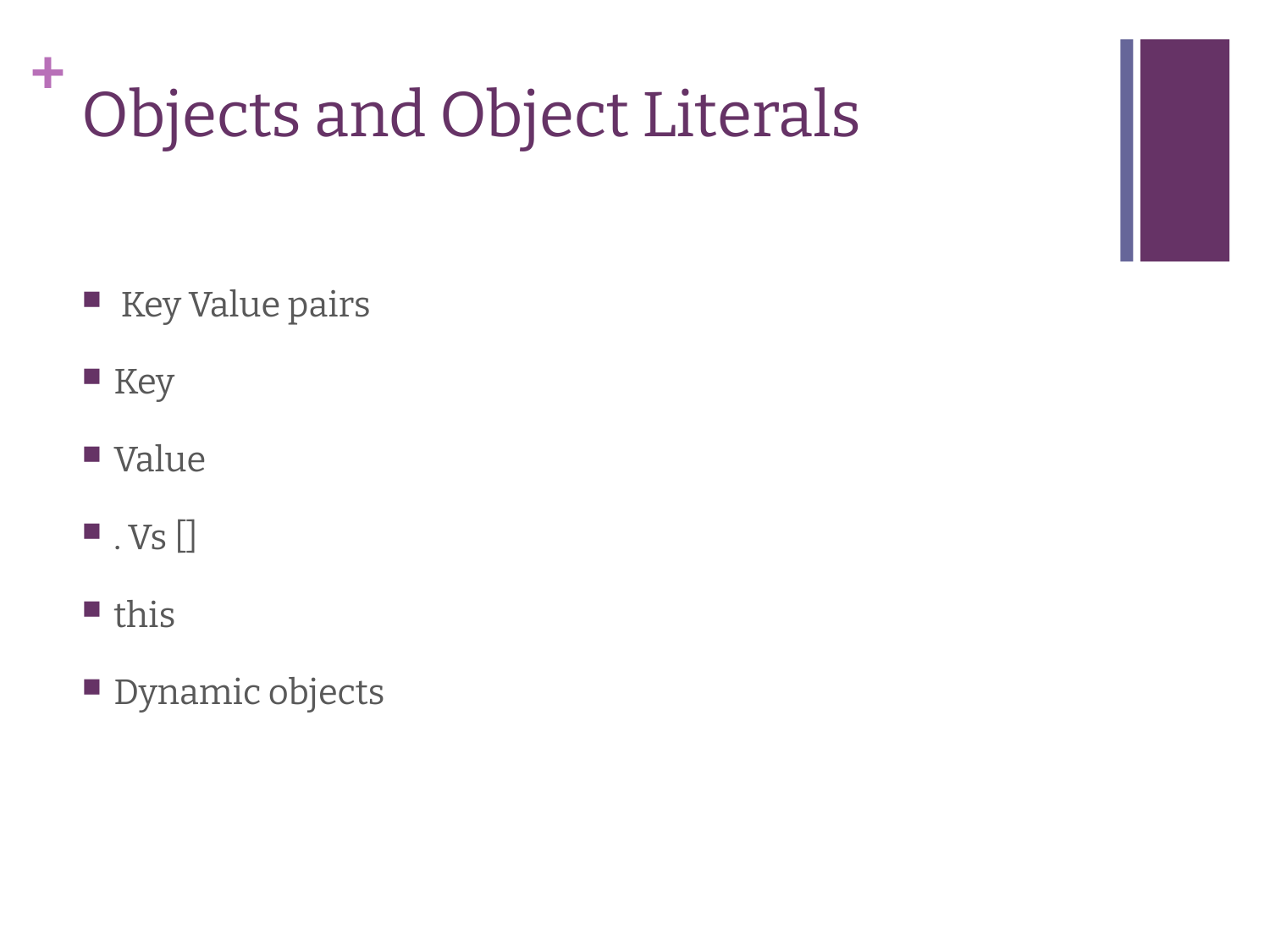

# Objects and Object Literals
 Key Value pairs
Key
Value
. Vs []
this
Dynamic objects